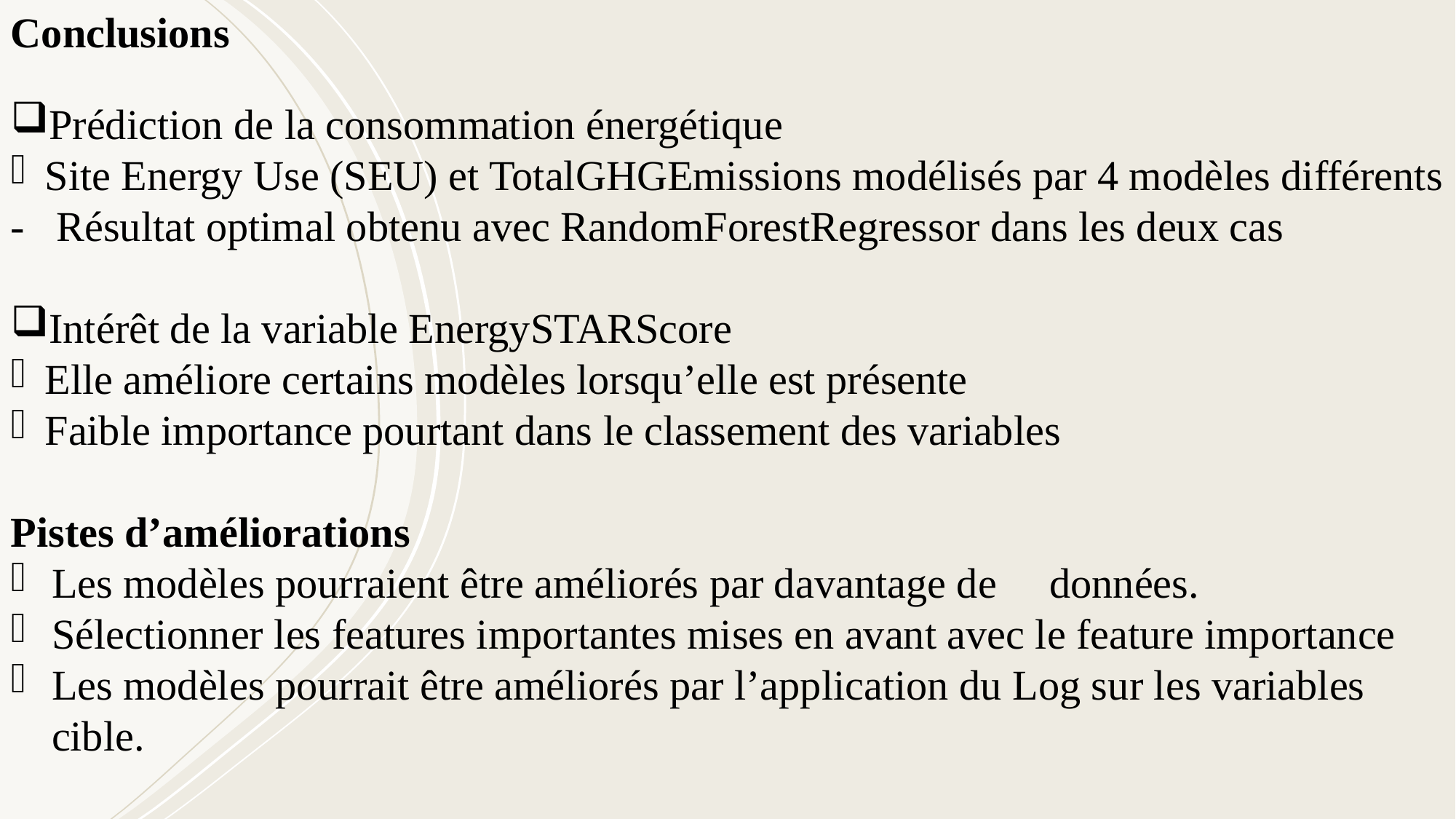

Conclusions
Prédiction de la consommation énergétique
Site Energy Use (SEU) et TotalGHGEmissions modélisés par 4 modèles différents
-   Résultat optimal obtenu avec RandomForestRegressor dans les deux cas

Intérêt de la variable EnergySTARScore
Elle améliore certains modèles lorsqu’elle est présente
Faible importance pourtant dans le classement des variables

Pistes d’améliorations
Les modèles pourraient être améliorés par davantage de     données.
Sélectionner les features importantes mises en avant avec le feature importance
Les modèles pourrait être améliorés par l’application du Log sur les variables cible.